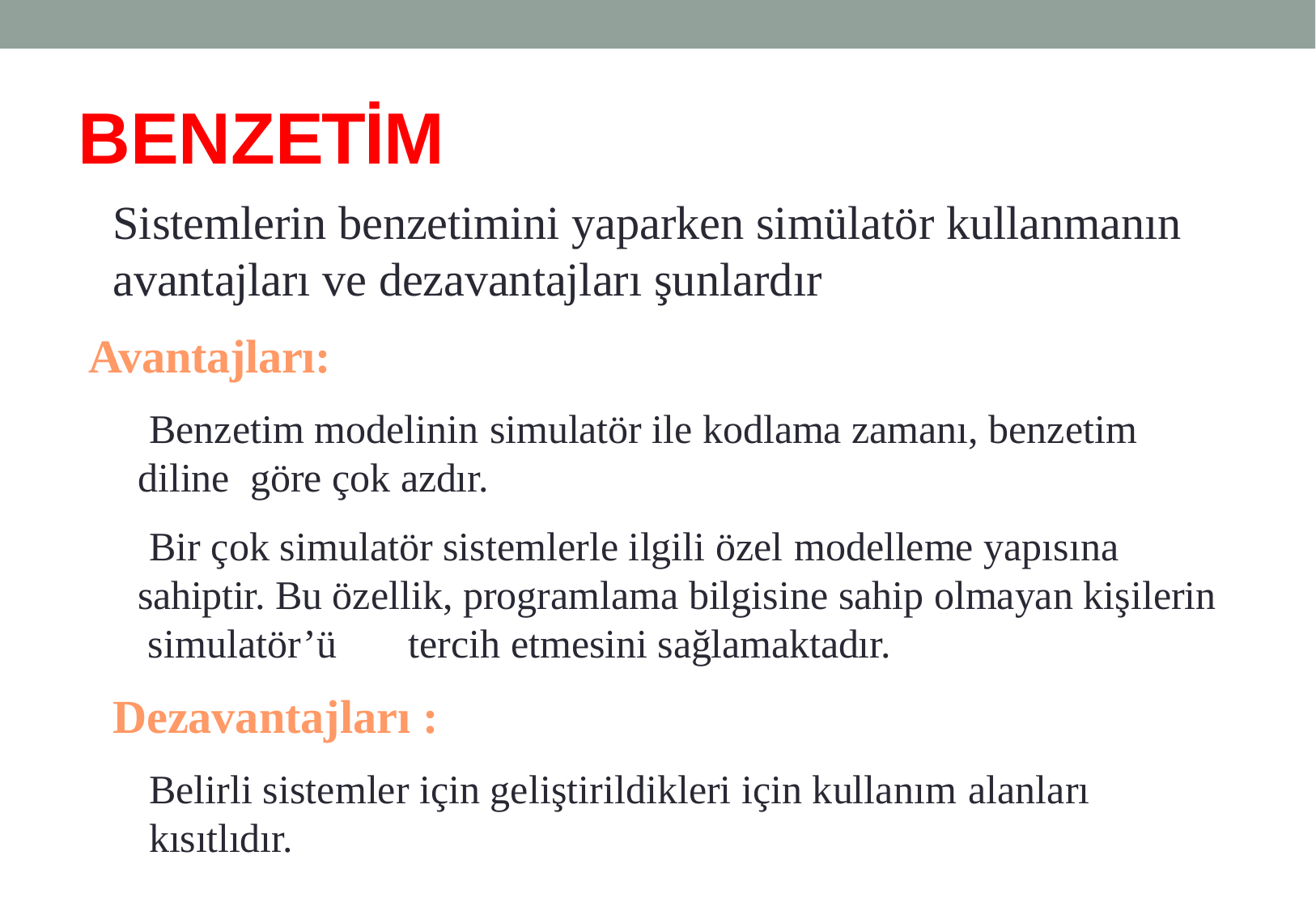

# BENZETİM
Sistemlerin benzetimini yaparken simülatör kullanmanın  avantajları ve dezavantajları şunlardır
Avantajları:
Benzetim modelinin simulatör ile kodlama zamanı, benzetim diline  göre çok azdır.
Bir çok simulatör sistemlerle ilgili özel modelleme yapısına  sahiptir. Bu özellik, programlama bilgisine sahip olmayan kişilerin  simulatör’ü	tercih etmesini sağlamaktadır.
Dezavantajları :
Belirli sistemler için geliştirildikleri için kullanım alanları
kısıtlıdır.